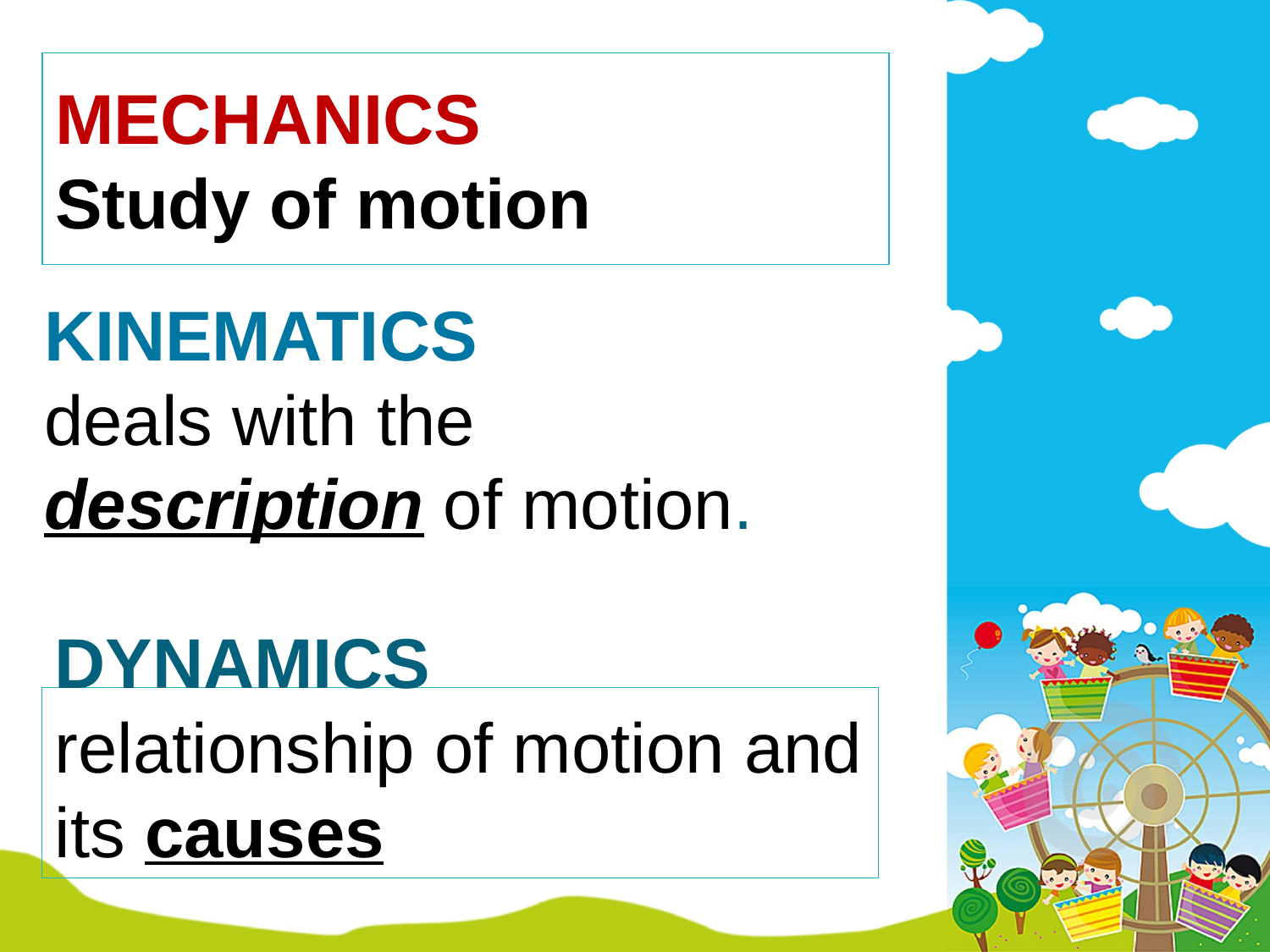

MECHANICS
Study of motion
KINEMATICS
deals with the description of motion.
DYNAMICS
relationship of motion and its causes